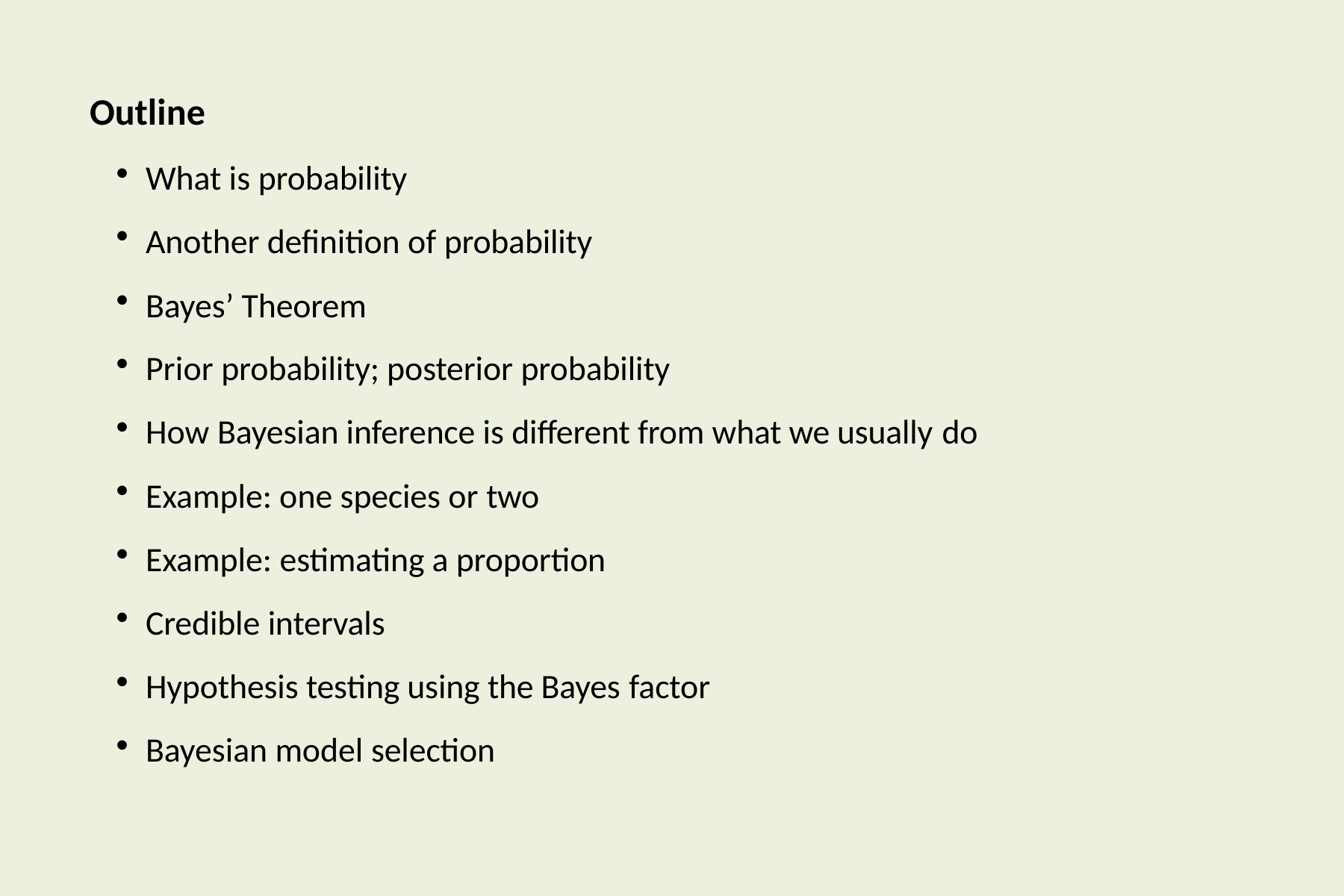

# Outline
What is probability
Another definition of probability
Bayes’ Theorem
Prior probability; posterior probability
How Bayesian inference is different from what we usually do
Example: one species or two
Example: estimating a proportion
Credible intervals
Hypothesis testing using the Bayes factor
Bayesian model selection